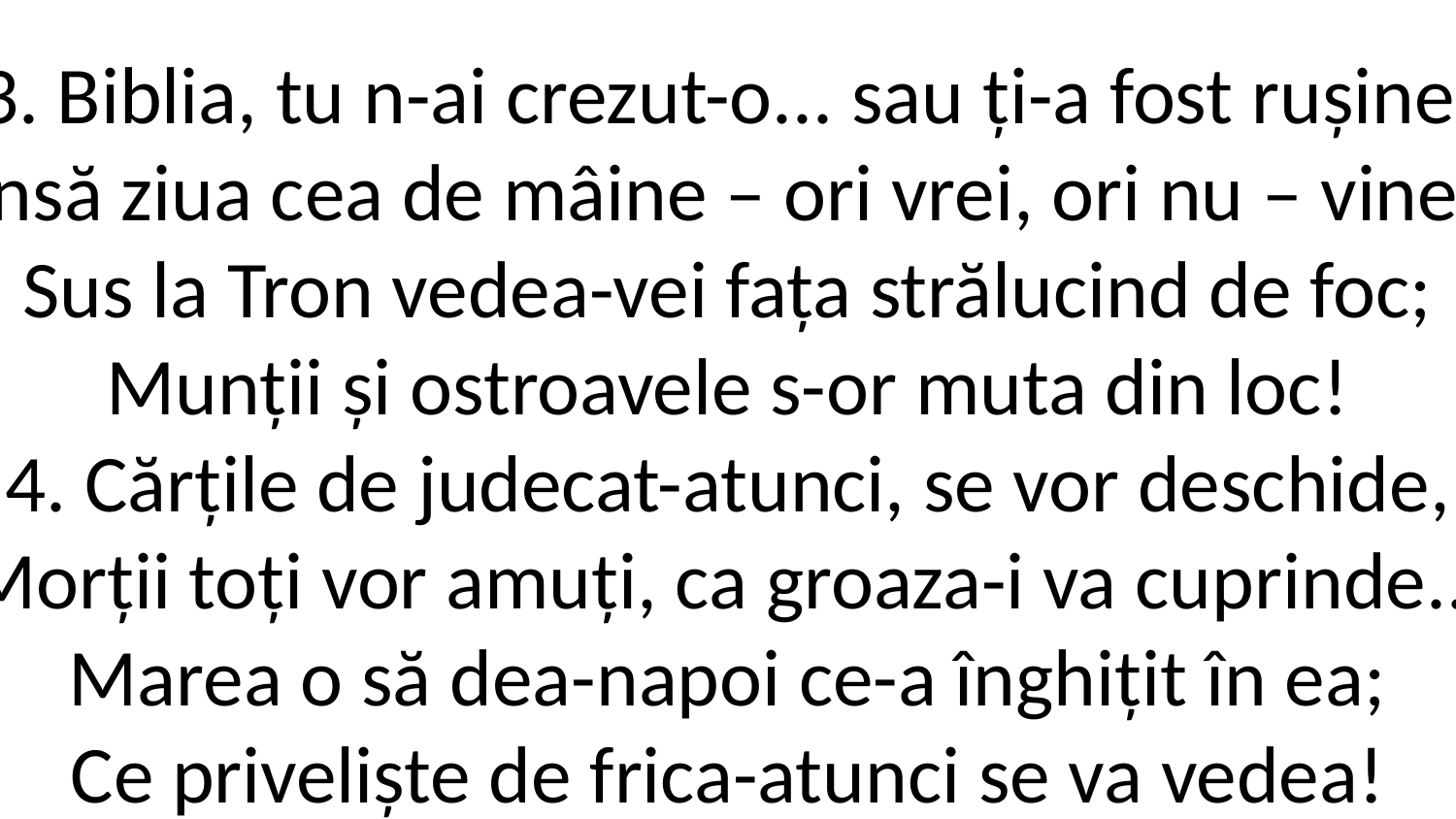

3. Biblia, tu n-ai crezut-o... sau ți-a fost rușine;
Însă ziua cea de mâine – ori vrei, ori nu – vine!
Sus la Tron vedea-vei fața strălucind de foc;
Munții și ostroavele s-or muta din loc!
4. Cărțile de judecat-atunci, se vor deschide,
Morții toți vor amuți, ca groaza-i va cuprinde...
Marea o să dea-napoi ce-a înghițit în ea;
Ce priveliște de frica-atunci se va vedea!